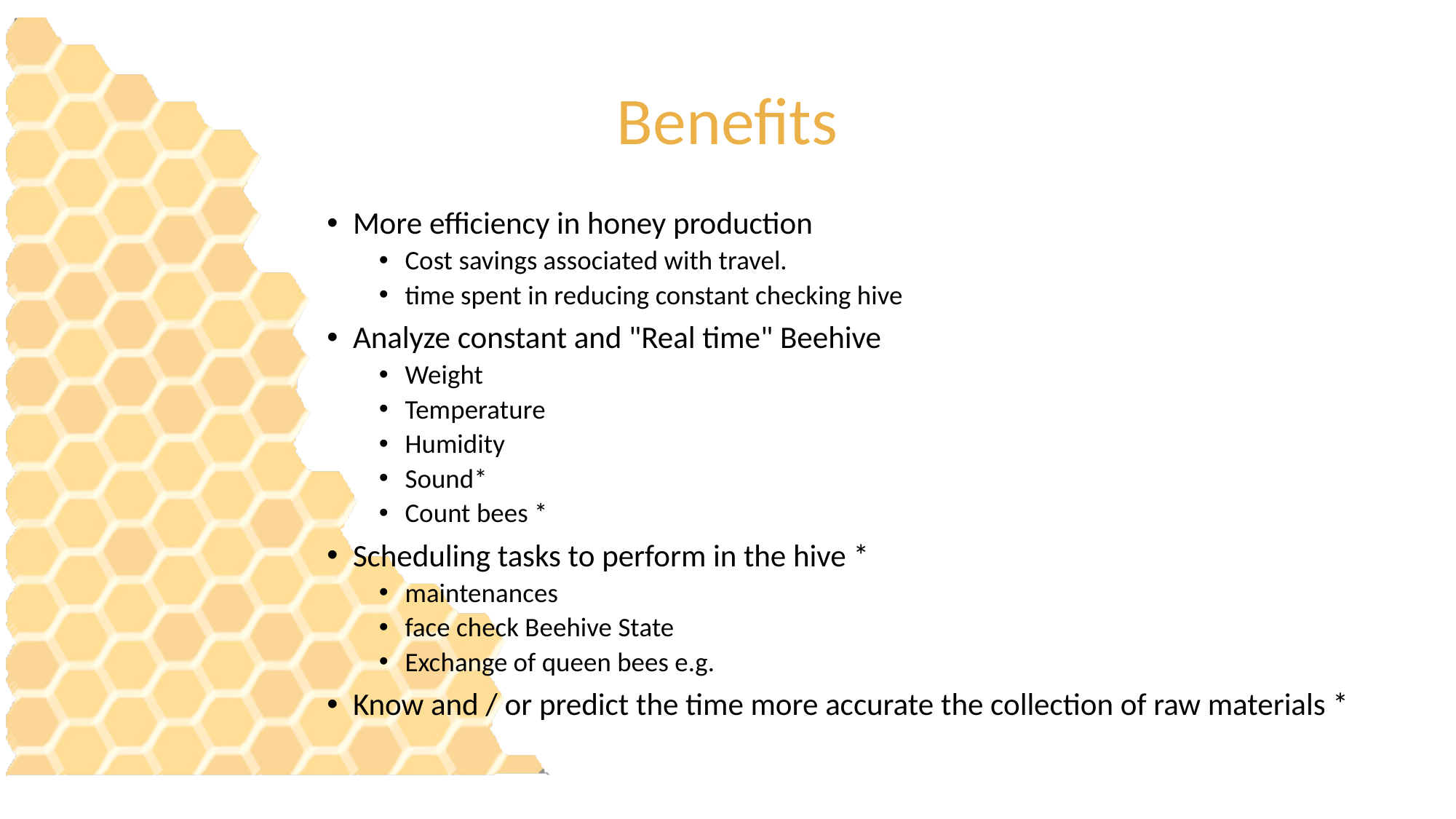

# Benefits
More efficiency in honey production
Cost savings associated with travel.
time spent in reducing constant checking hive
Analyze constant and "Real time" Beehive
Weight
Temperature
Humidity
Sound*
Count bees *
Scheduling tasks to perform in the hive *
maintenances
face check Beehive State
Exchange of queen bees e.g.
Know and / or predict the time more accurate the collection of raw materials *